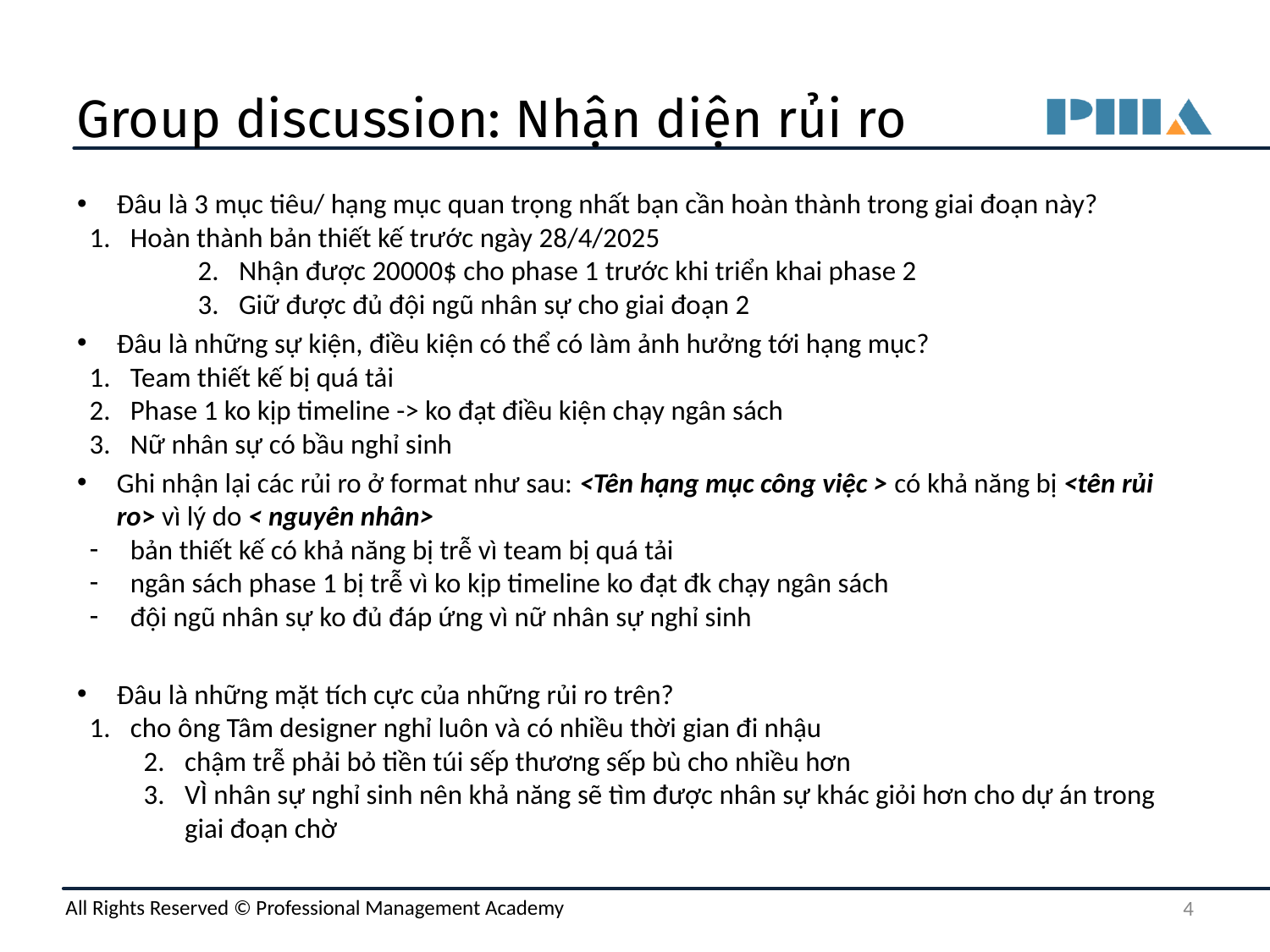

# Group discussion: Nhận diện rủi ro
Đâu là 3 mục tiêu/ hạng mục quan trọng nhất bạn cần hoàn thành trong giai đoạn này?
Hoàn thành bản thiết kế trước ngày 28/4/2025
Nhận được 20000$ cho phase 1 trước khi triển khai phase 2
Giữ được đủ đội ngũ nhân sự cho giai đoạn 2
Đâu là những sự kiện, điều kiện có thể có làm ảnh hưởng tới hạng mục?
Team thiết kế bị quá tải
Phase 1 ko kịp timeline -> ko đạt điều kiện chạy ngân sách
Nữ nhân sự có bầu nghỉ sinh
Ghi nhận lại các rủi ro ở format như sau: <Tên hạng mục công việc > có khả năng bị <tên rủi ro> vì lý do < nguyên nhân>
bản thiết kế có khả năng bị trễ vì team bị quá tải
ngân sách phase 1 bị trễ vì ko kịp timeline ko đạt đk chạy ngân sách
đội ngũ nhân sự ko đủ đáp ứng vì nữ nhân sự nghỉ sinh

Đâu là những mặt tích cực của những rủi ro trên?
cho ông Tâm designer nghỉ luôn và có nhiều thời gian đi nhậu
chậm trễ phải bỏ tiền túi sếp thương sếp bù cho nhiều hơn
VÌ nhân sự nghỉ sinh nên khả năng sẽ tìm được nhân sự khác giỏi hơn cho dự án trong giai đoạn chờ
4